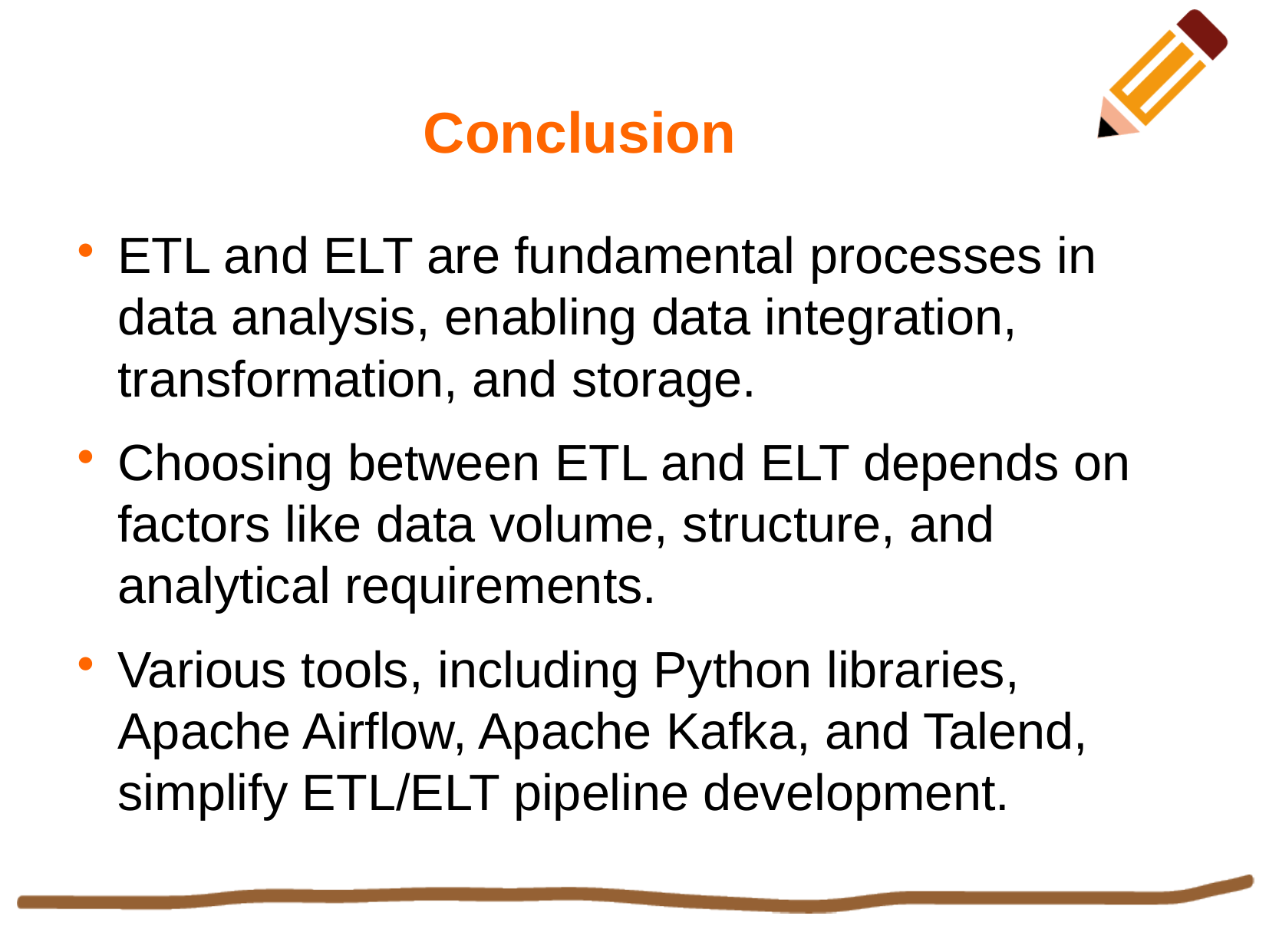

Conclusion
ETL and ELT are fundamental processes in data analysis, enabling data integration, transformation, and storage.
Choosing between ETL and ELT depends on factors like data volume, structure, and analytical requirements.
Various tools, including Python libraries, Apache Airflow, Apache Kafka, and Talend, simplify ETL/ELT pipeline development.